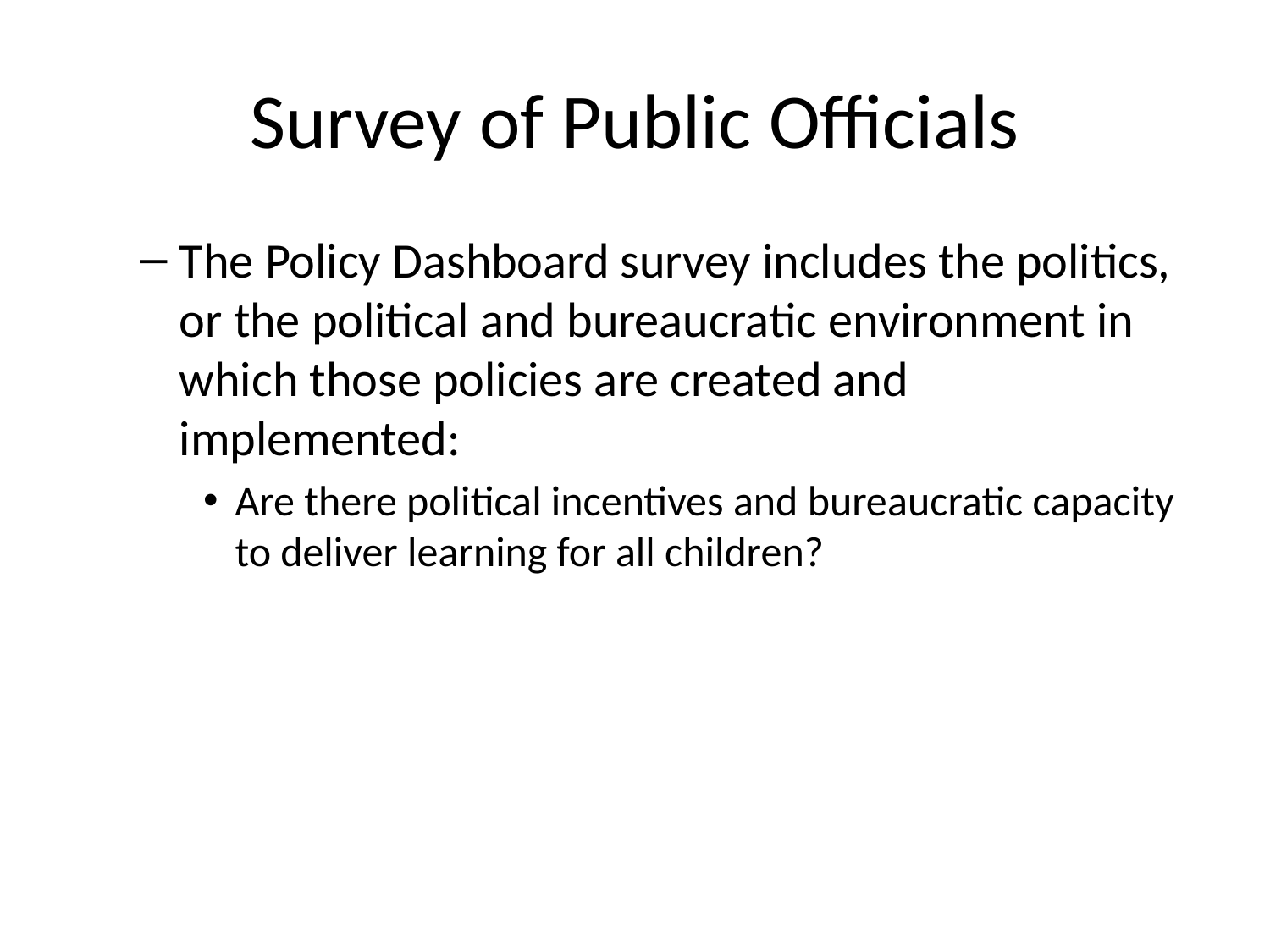

# Survey of Public Officials
The Policy Dashboard survey includes the politics, or the political and bureaucratic environment in which those policies are created and implemented:
Are there political incentives and bureaucratic capacity to deliver learning for all children?